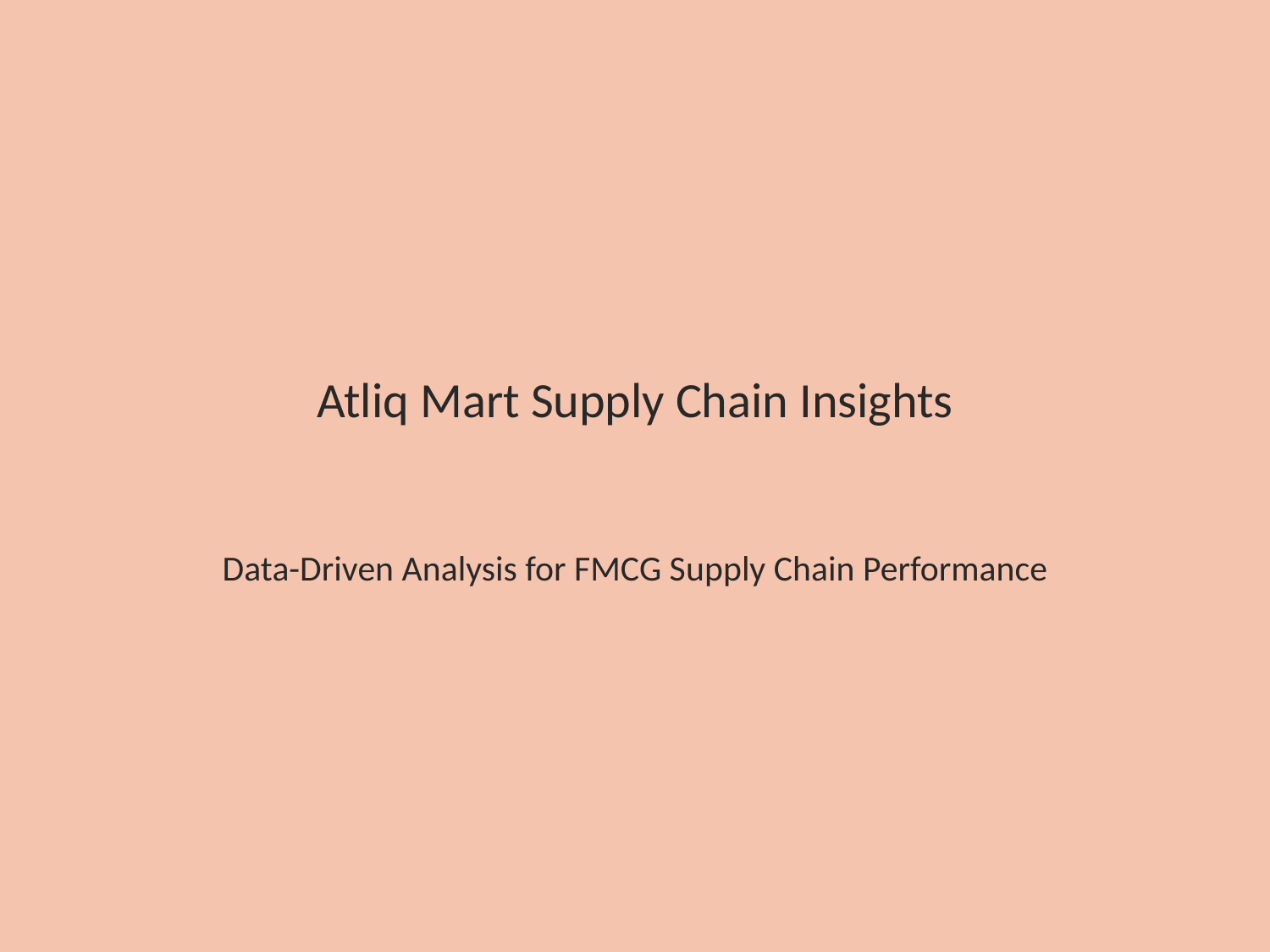

# Atliq Mart Supply Chain Insights
Data-Driven Analysis for FMCG Supply Chain Performance